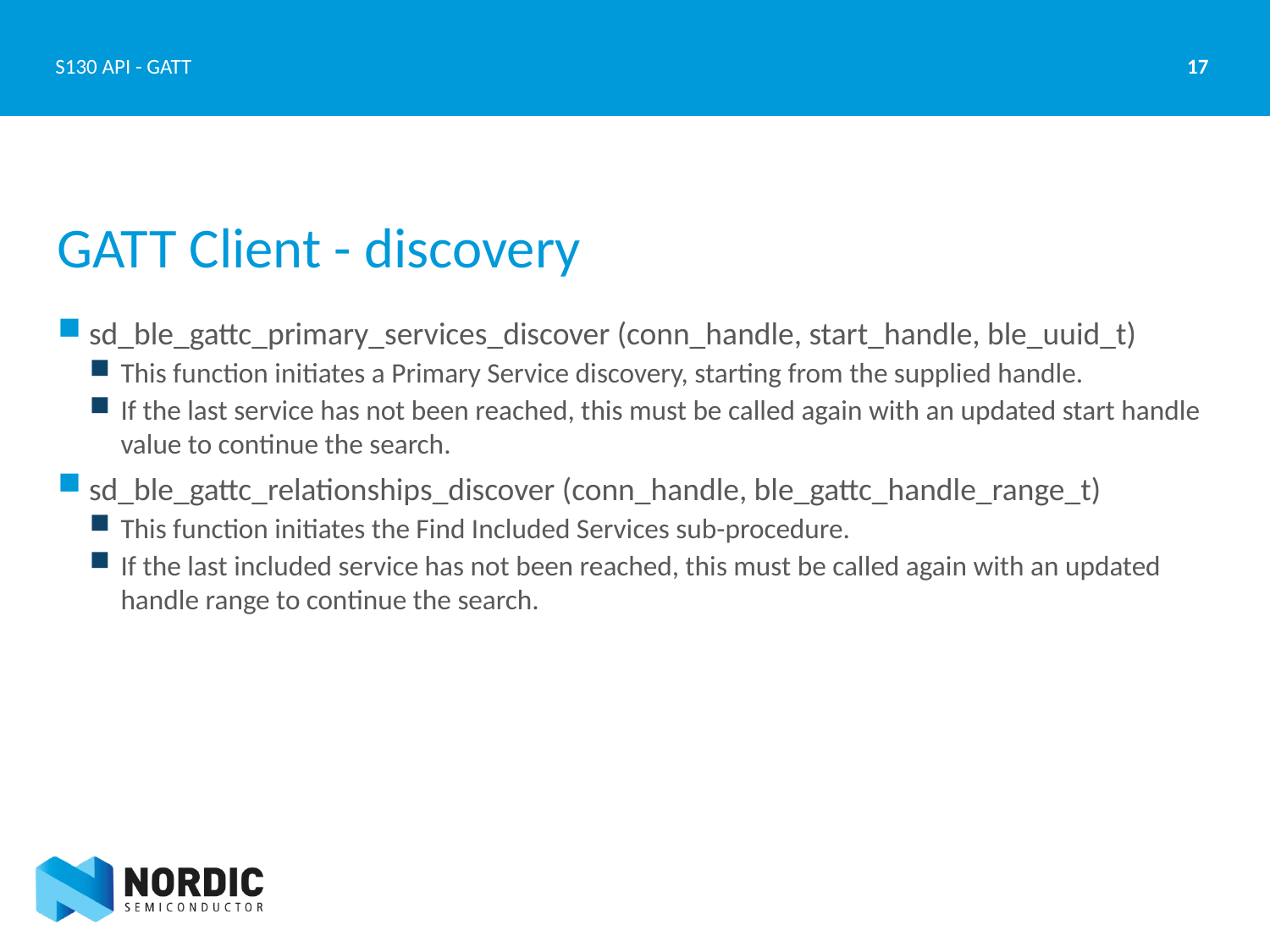

17
S130 API - GATT
# GATT Client - discovery
sd_ble_gattc_primary_services_discover (conn_handle, start_handle, ble_uuid_t)
This function initiates a Primary Service discovery, starting from the supplied handle.
If the last service has not been reached, this must be called again with an updated start handle value to continue the search.
sd_ble_gattc_relationships_discover (conn_handle, ble_gattc_handle_range_t)
This function initiates the Find Included Services sub-procedure.
If the last included service has not been reached, this must be called again with an updated handle range to continue the search.